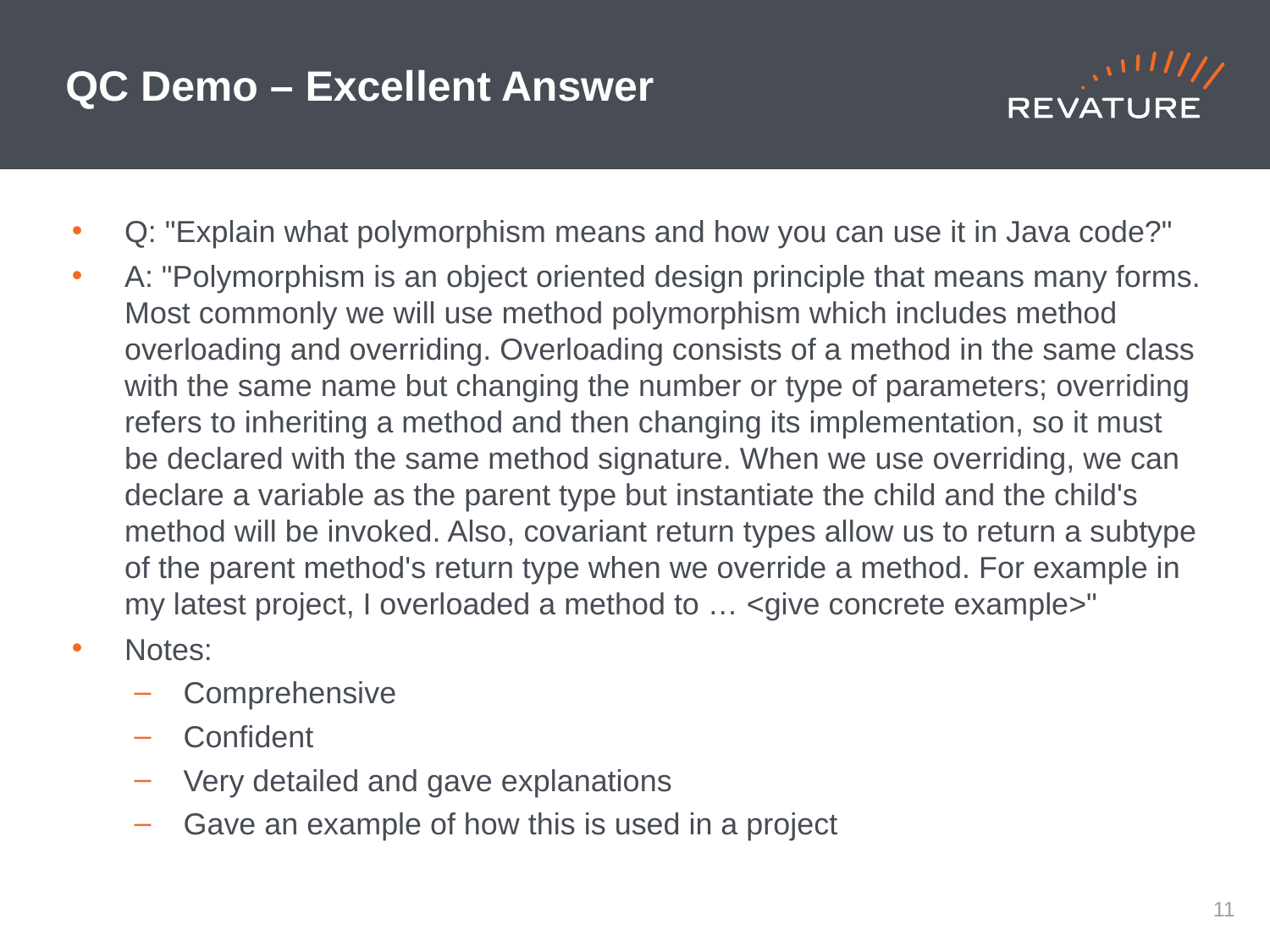

# QC Demo – Excellent Answer
Q: "Explain what polymorphism means and how you can use it in Java code?"
A: "Polymorphism is an object oriented design principle that means many forms. Most commonly we will use method polymorphism which includes method overloading and overriding. Overloading consists of a method in the same class with the same name but changing the number or type of parameters; overriding refers to inheriting a method and then changing its implementation, so it must be declared with the same method signature. When we use overriding, we can declare a variable as the parent type but instantiate the child and the child's method will be invoked. Also, covariant return types allow us to return a subtype of the parent method's return type when we override a method. For example in my latest project, I overloaded a method to … <give concrete example>"
Notes:
Comprehensive
Confident
Very detailed and gave explanations
Gave an example of how this is used in a project

11